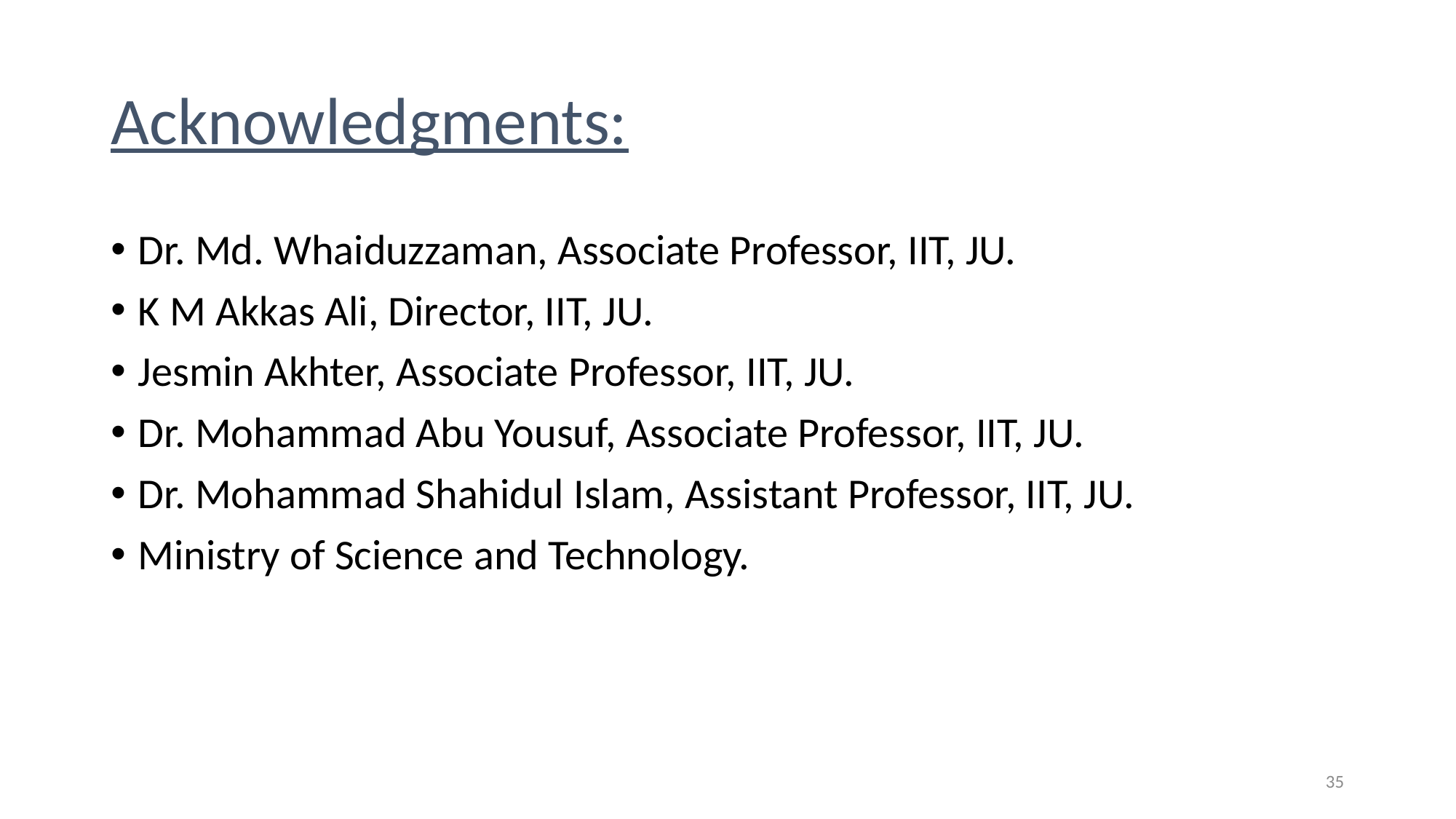

# Acknowledgments:

Dr. Md. Whaiduzzaman, Associate Professor, IIT, JU.
K M Akkas Ali, Director, IIT, JU.
Jesmin Akhter, Associate Professor, IIT, JU.
Dr. Mohammad Abu Yousuf, Associate Professor, IIT, JU.
Dr. Mohammad Shahidul Islam, Assistant Professor, IIT, JU.
Ministry of Science and Technology.

35